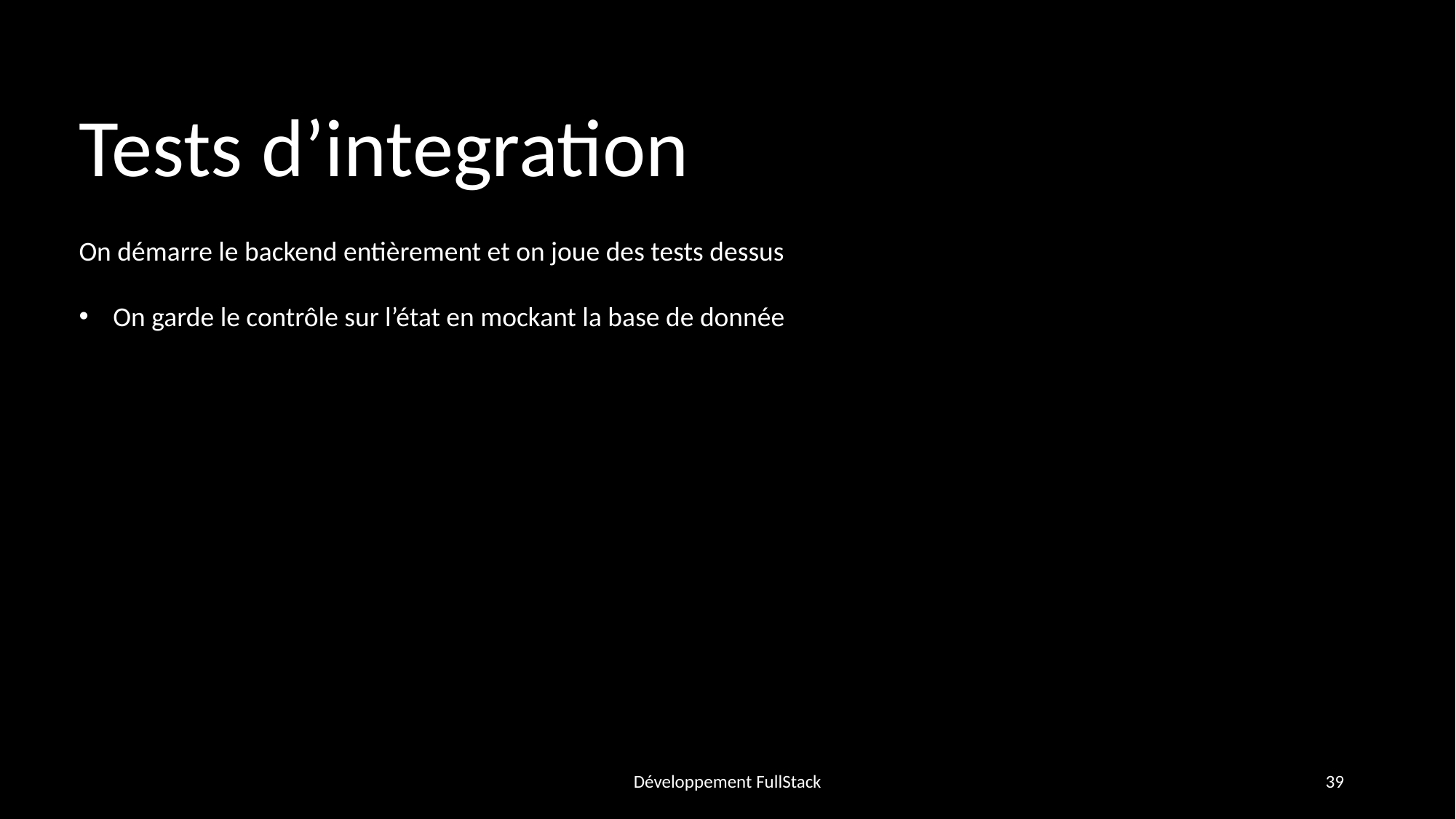

# Tests d’integration
On démarre le backend entièrement et on joue des tests dessus

On garde le contrôle sur l’état en mockant la base de donnée
Développement FullStack
39